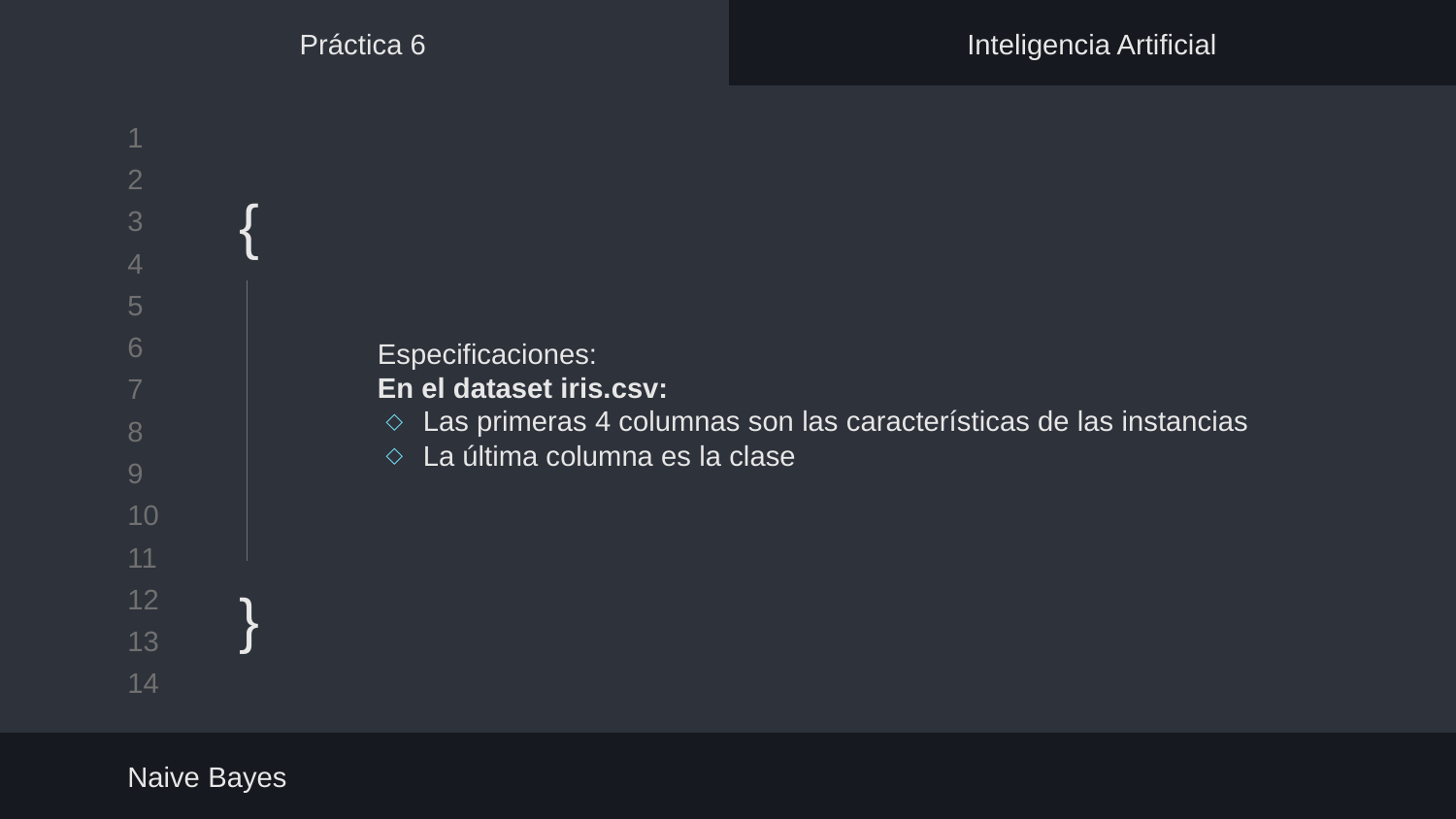

Práctica 6
Inteligencia Artificial
# {
}
Especificaciones:
En el dataset iris.csv:
Las primeras 4 columnas son las características de las instancias
La última columna es la clase

Naive Bayes